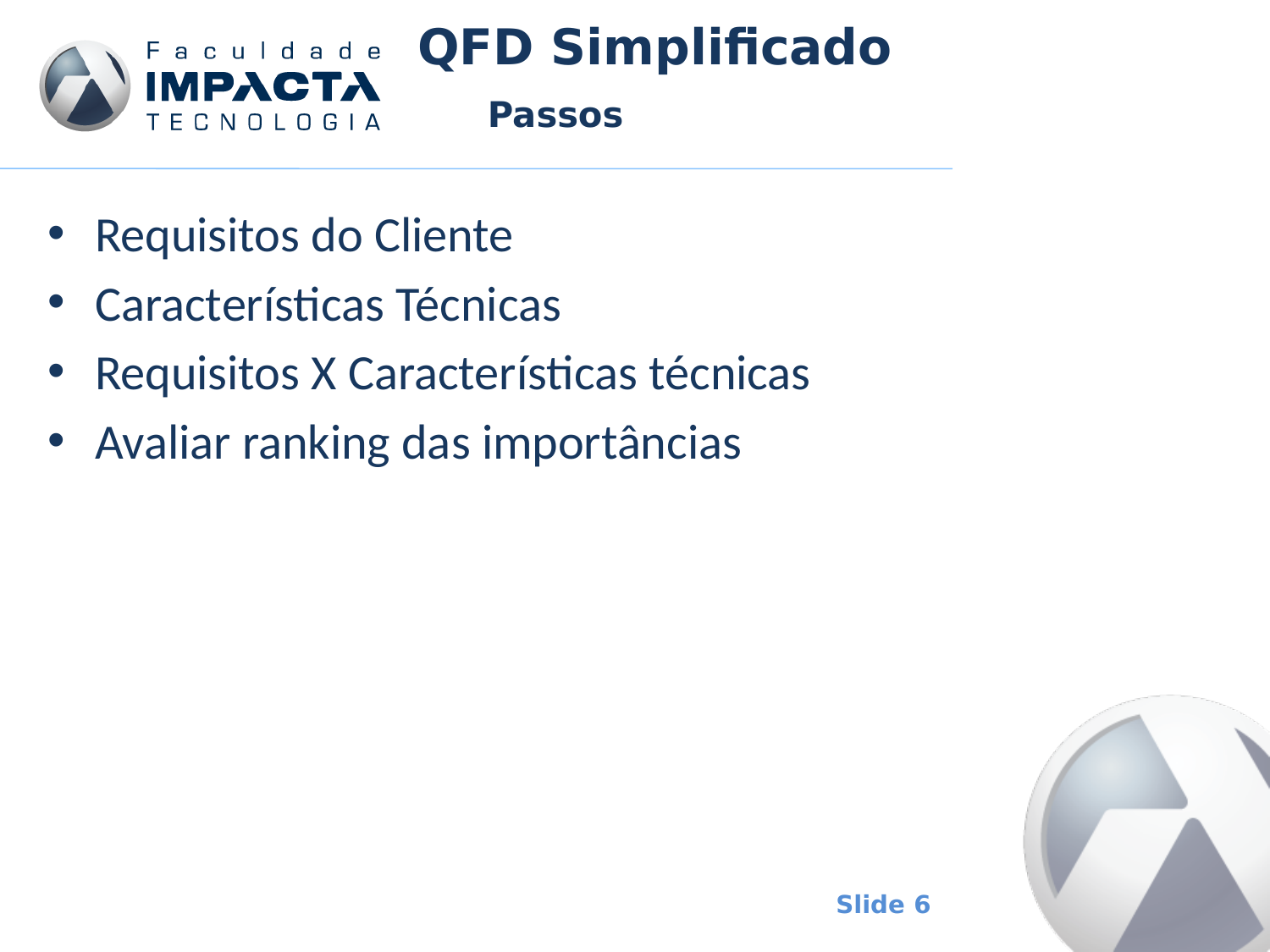

# QFD Simplificado
Passos
Requisitos do Cliente
Características Técnicas
Requisitos X Características técnicas
Avaliar ranking das importâncias